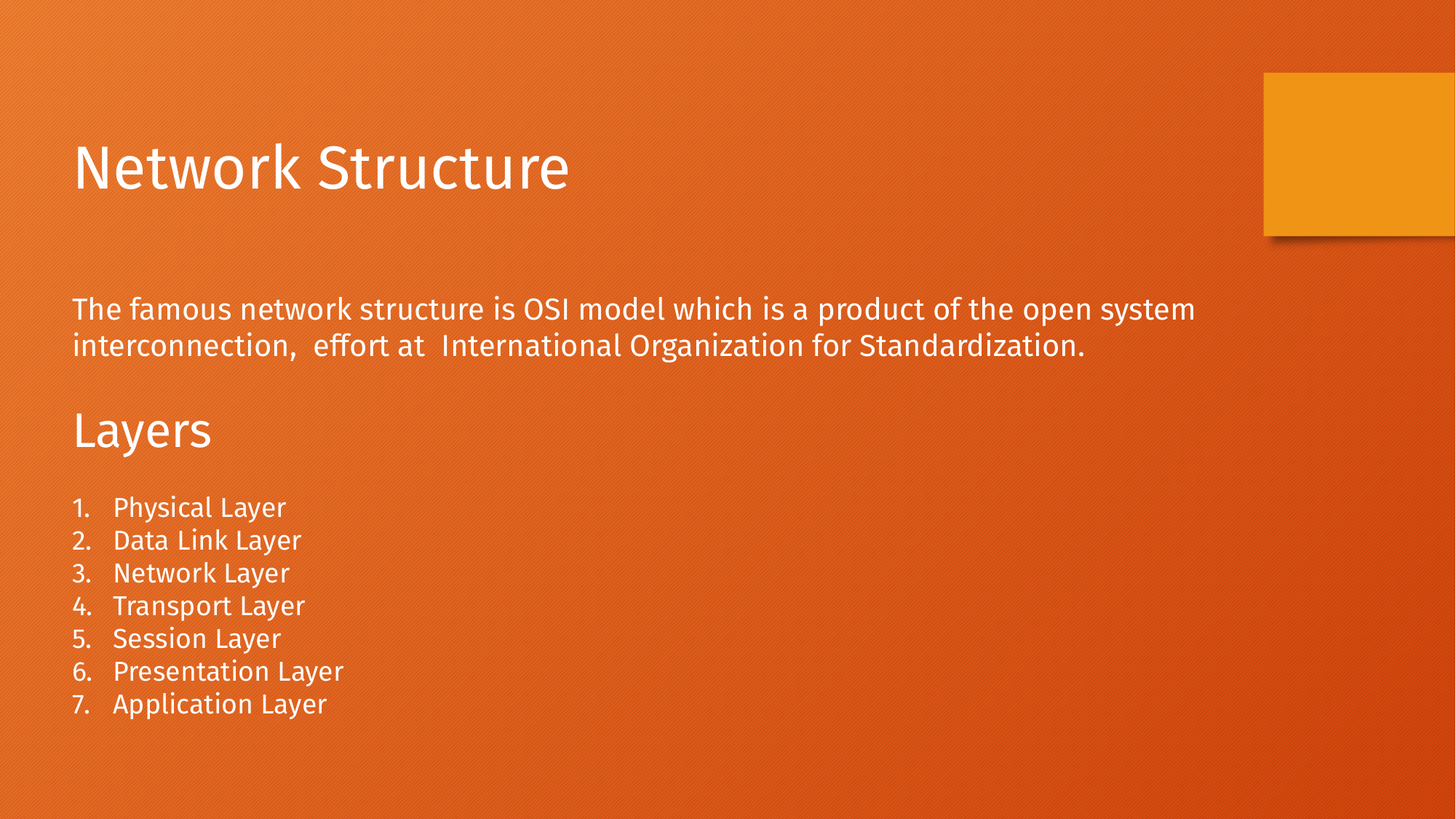

Network Structure
The famous network structure is OSI model which is a product of the open system interconnection,  effort at  International Organization for Standardization.

Layers

Physical Layer
Data Link Layer
Network Layer
Transport Layer
Session Layer
Presentation Layer
Application Layer